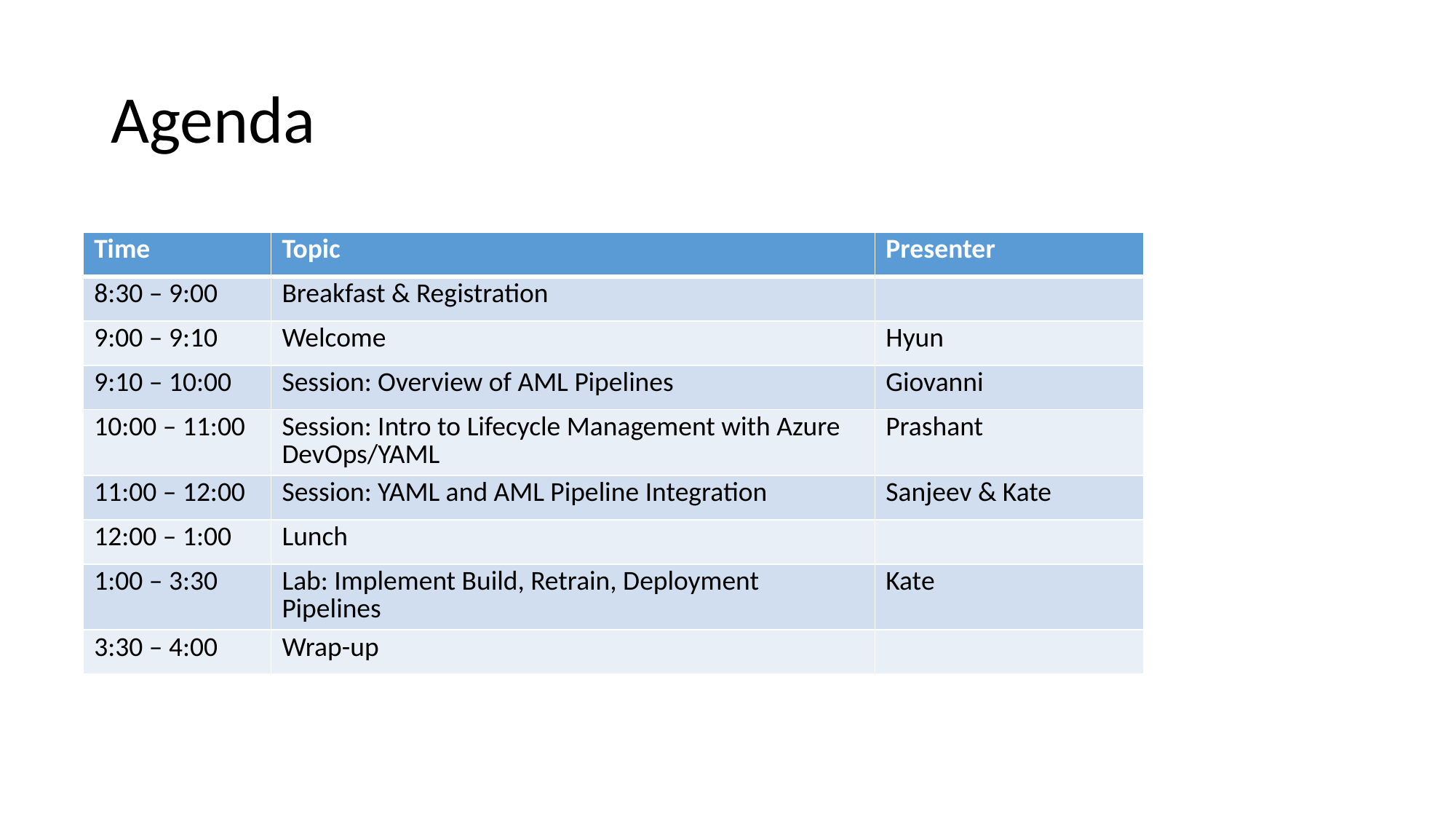

# Agenda
| Time | Topic | Presenter |
| --- | --- | --- |
| 8:30 – 9:00 | Breakfast & Registration |  |
| 9:00 – 9:10 | Welcome | Hyun |
| 9:10 – 10:00 | Session: Overview of AML Pipelines | Giovanni |
| 10:00 – 11:00 | Session: Intro to Lifecycle Management with Azure DevOps/YAML | Prashant |
| 11:00 – 12:00 | Session: YAML and AML Pipeline Integration | Sanjeev & Kate |
| 12:00 – 1:00 | Lunch |  |
| 1:00 – 3:30 | Lab: Implement Build, Retrain, Deployment Pipelines | Kate |
| 3:30 – 4:00 | Wrap-up |  |